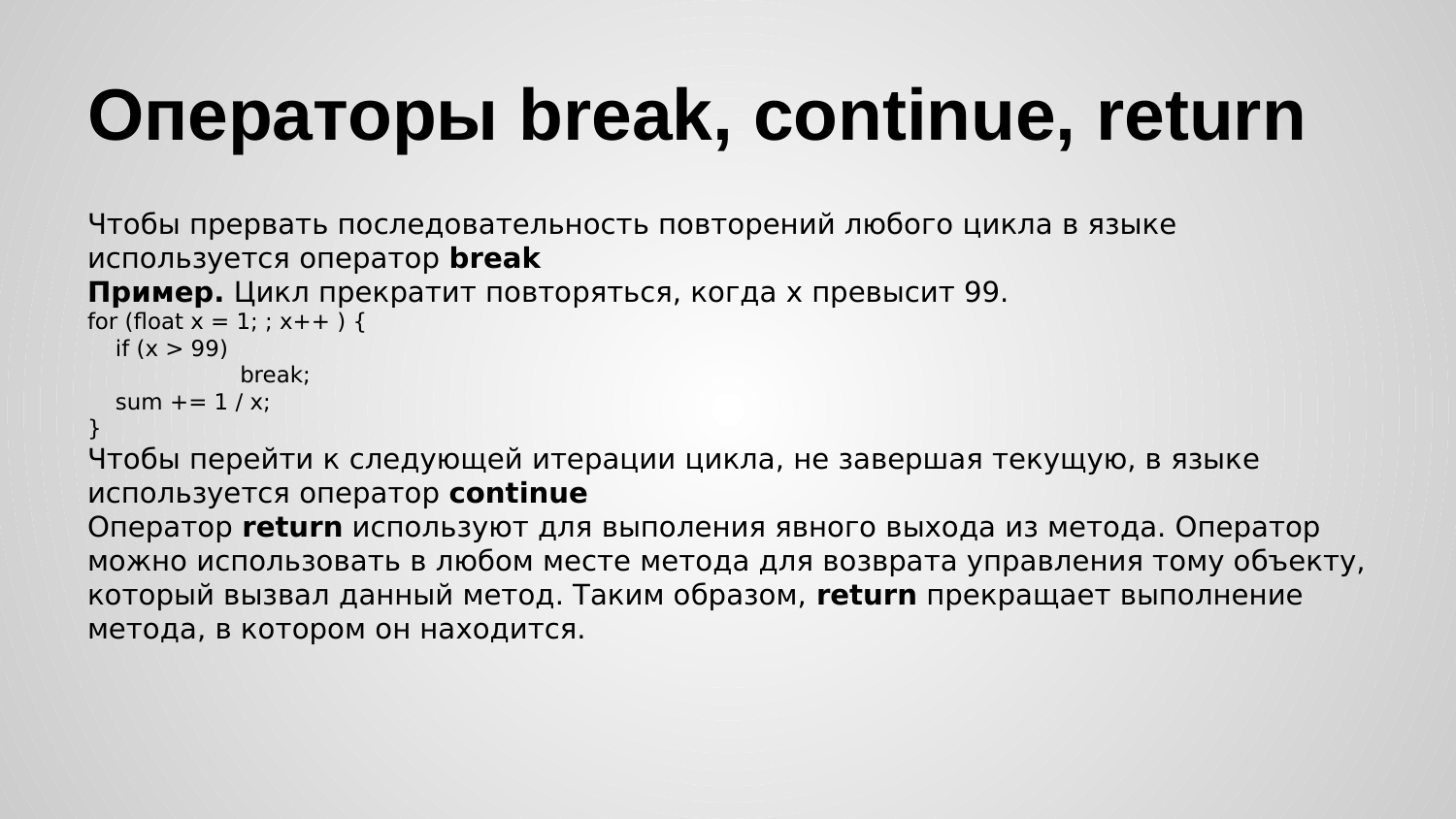

# Операторы break, continue, return
Чтобы прервать последовательность повторений любого цикла в языке  используется оператор break
Пример. Цикл прекратит повторяться, когда x превысит 99.
for (float x = 1; ; x++ ) {
    if (x > 99)
   	 break;
    sum += 1 / x;
}
Чтобы перейти к следующей итерации цикла, не завершая текущую, в языке  используется оператор continue
Оператор return используют для выполения явного выхода из метода. Оператор можно использовать в любом месте метода для возврата управления тому объекту, который вызвал данный метод. Таким образом, return прекращает выполнение метода, в котором он находится.